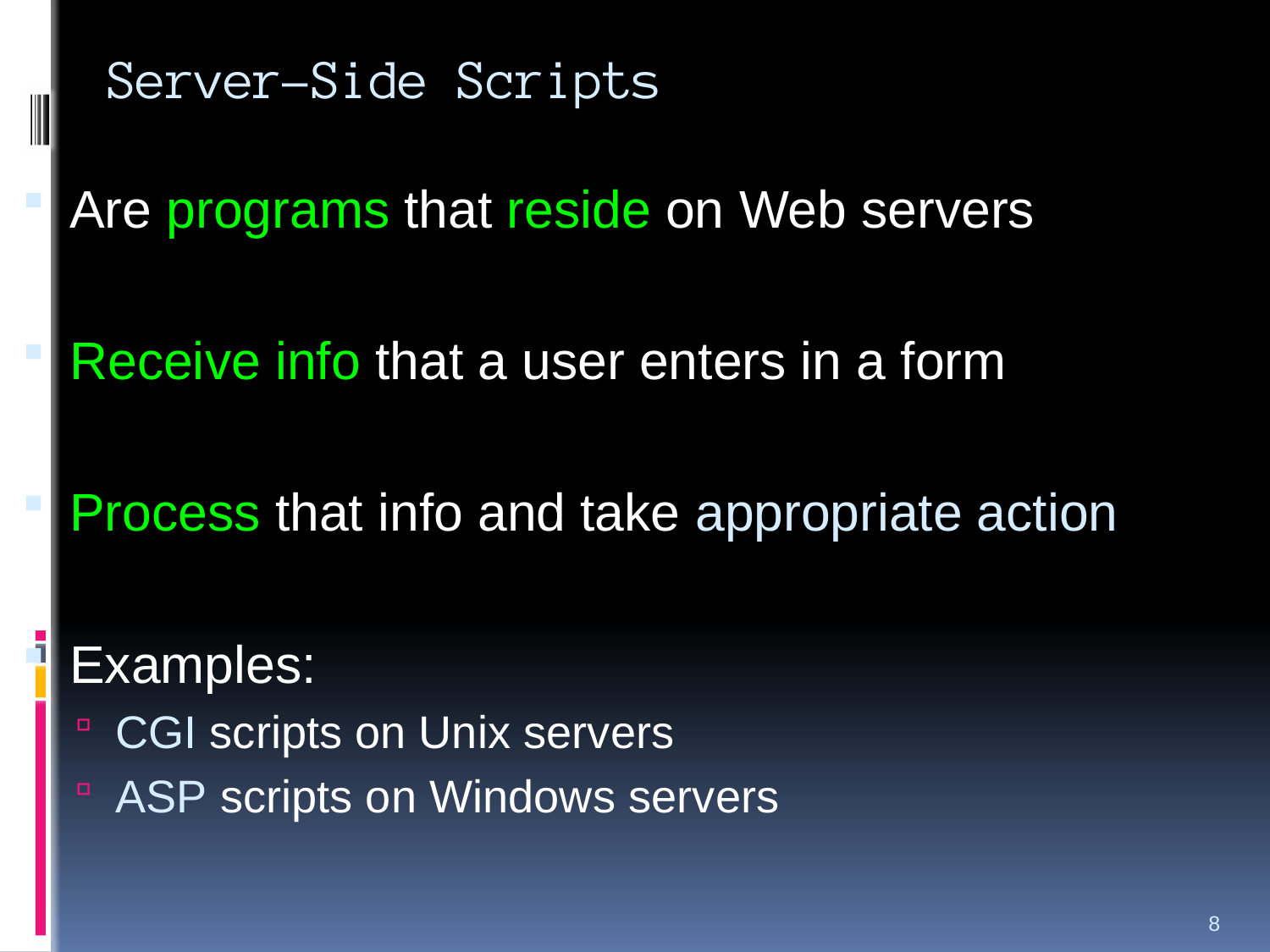

# Server-Side Scripts
Are programs that reside on Web servers

Receive info that a user enters in a form

Process that info and take appropriate action

Examples:
CGI scripts on Unix servers
ASP scripts on Windows servers
8